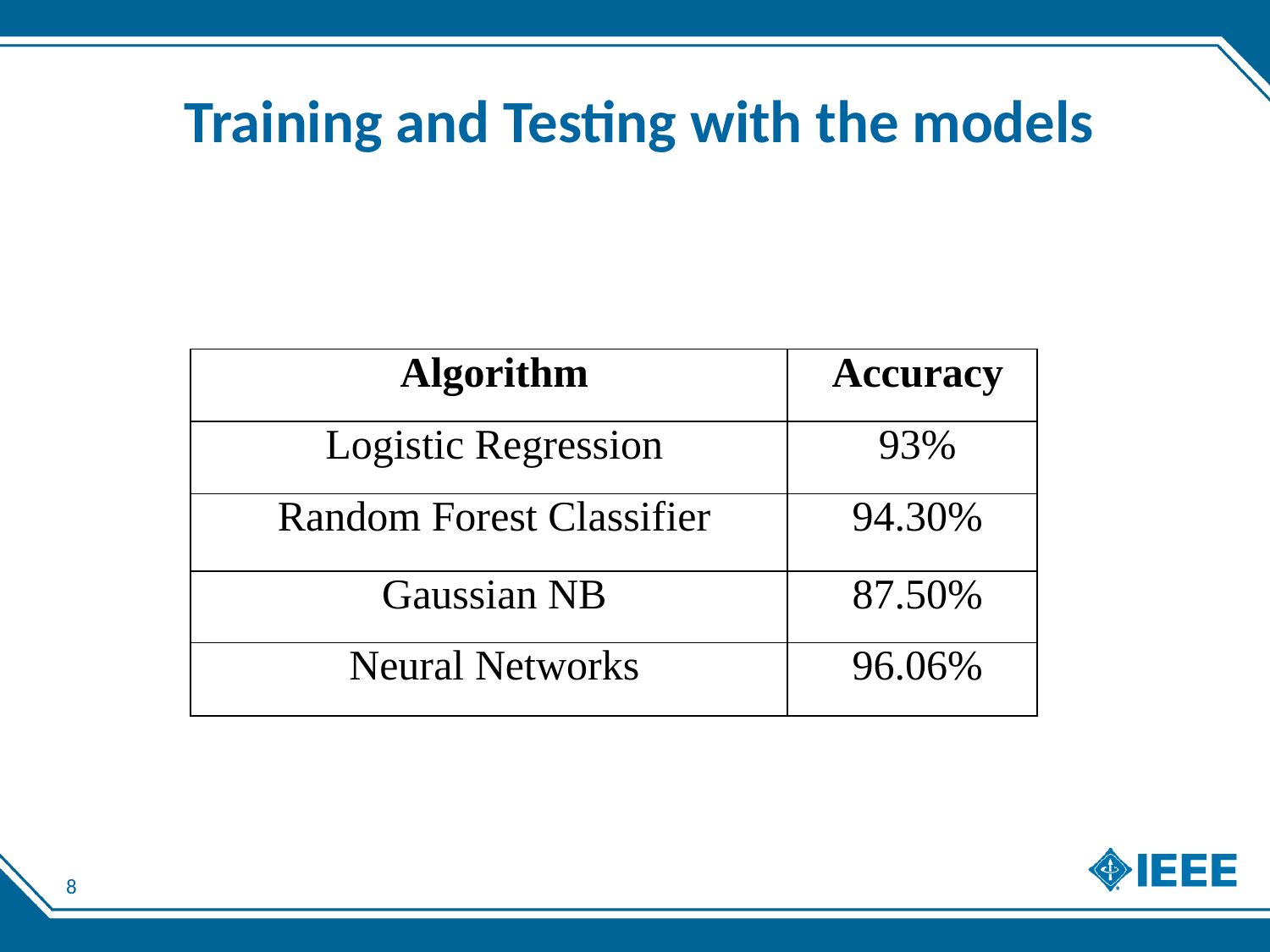

# Training and Testing with the models
| Algorithm | Accuracy |
| --- | --- |
| Logistic Regression | 93% |
| Random Forest Classifier | 94.30% |
| Gaussian NB | 87.50% |
| Neural Networks | 96.06% |